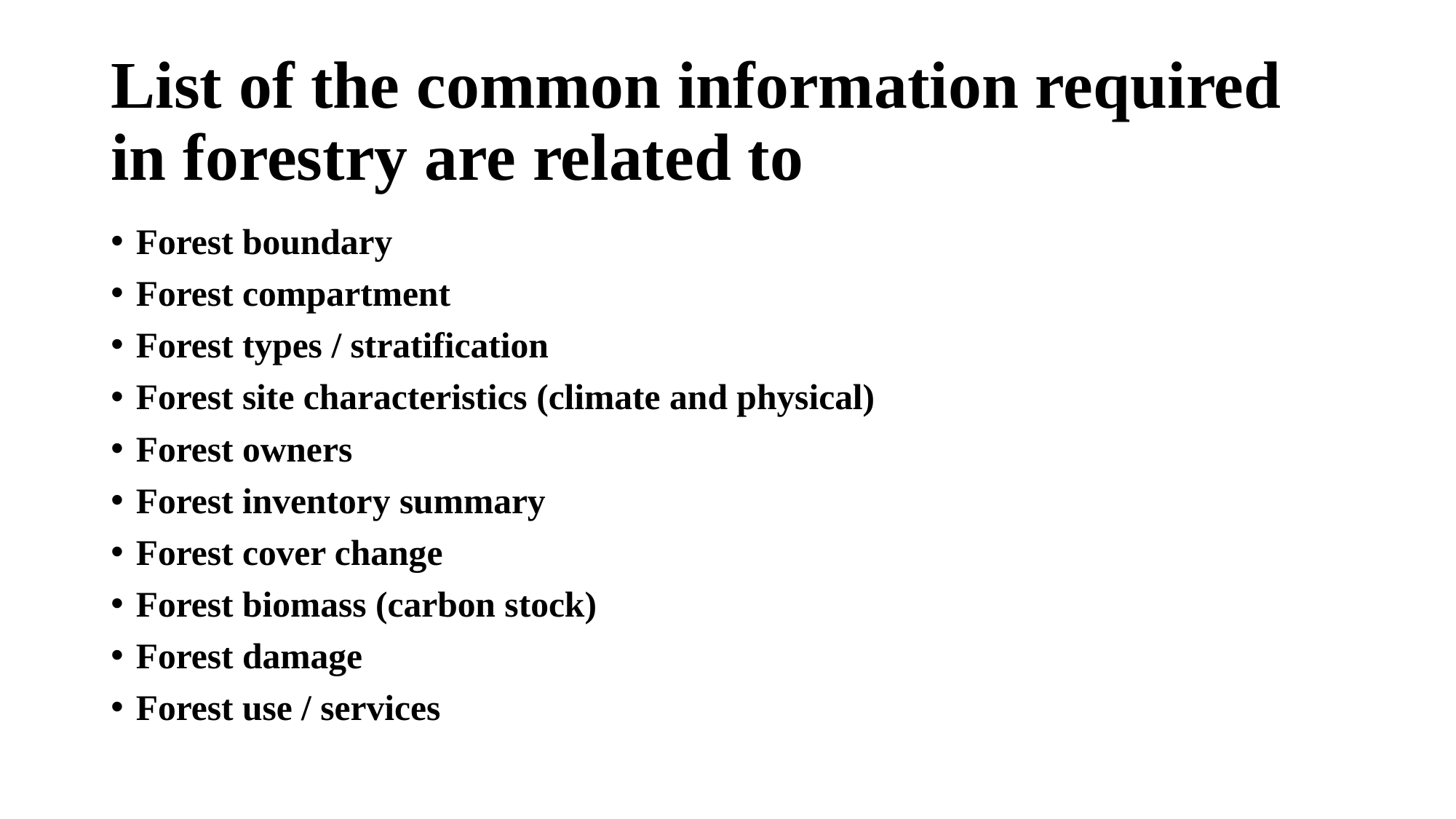

# List of the common information required in forestry are related to
Forest boundary
Forest compartment
Forest types / stratification
Forest site characteristics (climate and physical)
Forest owners
Forest inventory summary
Forest cover change
Forest biomass (carbon stock)
Forest damage
Forest use / services